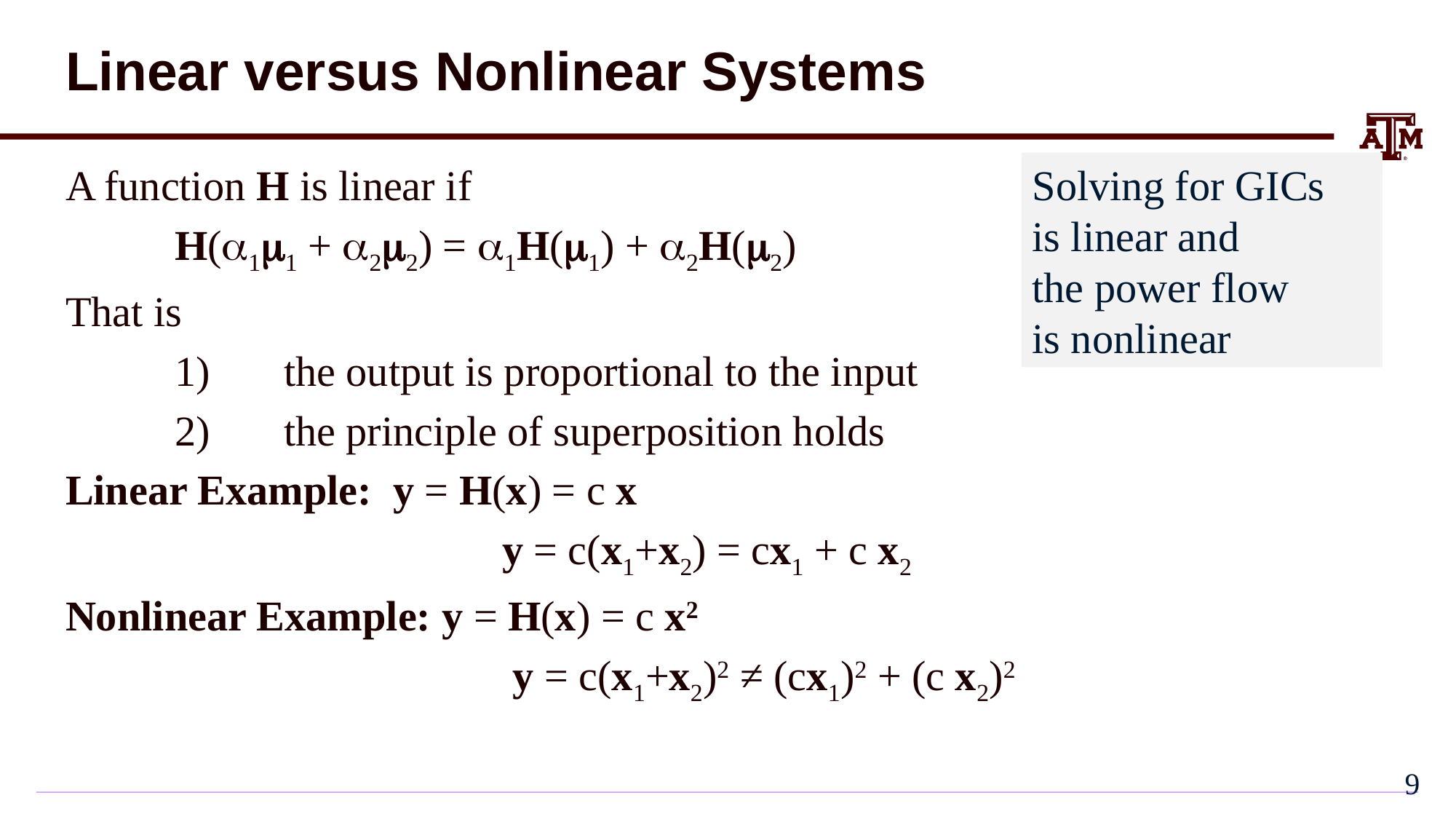

# Linear versus Nonlinear Systems
Solving for GICs
is linear and
the power flow
is nonlinear
A function H is linear if
	H(α1μ1 + α2μ2) = α1H(μ1) + α2H(μ2)
That is
	1)	the output is proportional to the input
	2)	the principle of superposition holds
Linear Example: 	y = H(x) = c x
				y = c(x1+x2) = cx1 + c x2
Nonlinear Example: y = H(x) = c x2
				 y = c(x1+x2)2 ≠ (cx1)2 + (c x2)2
9